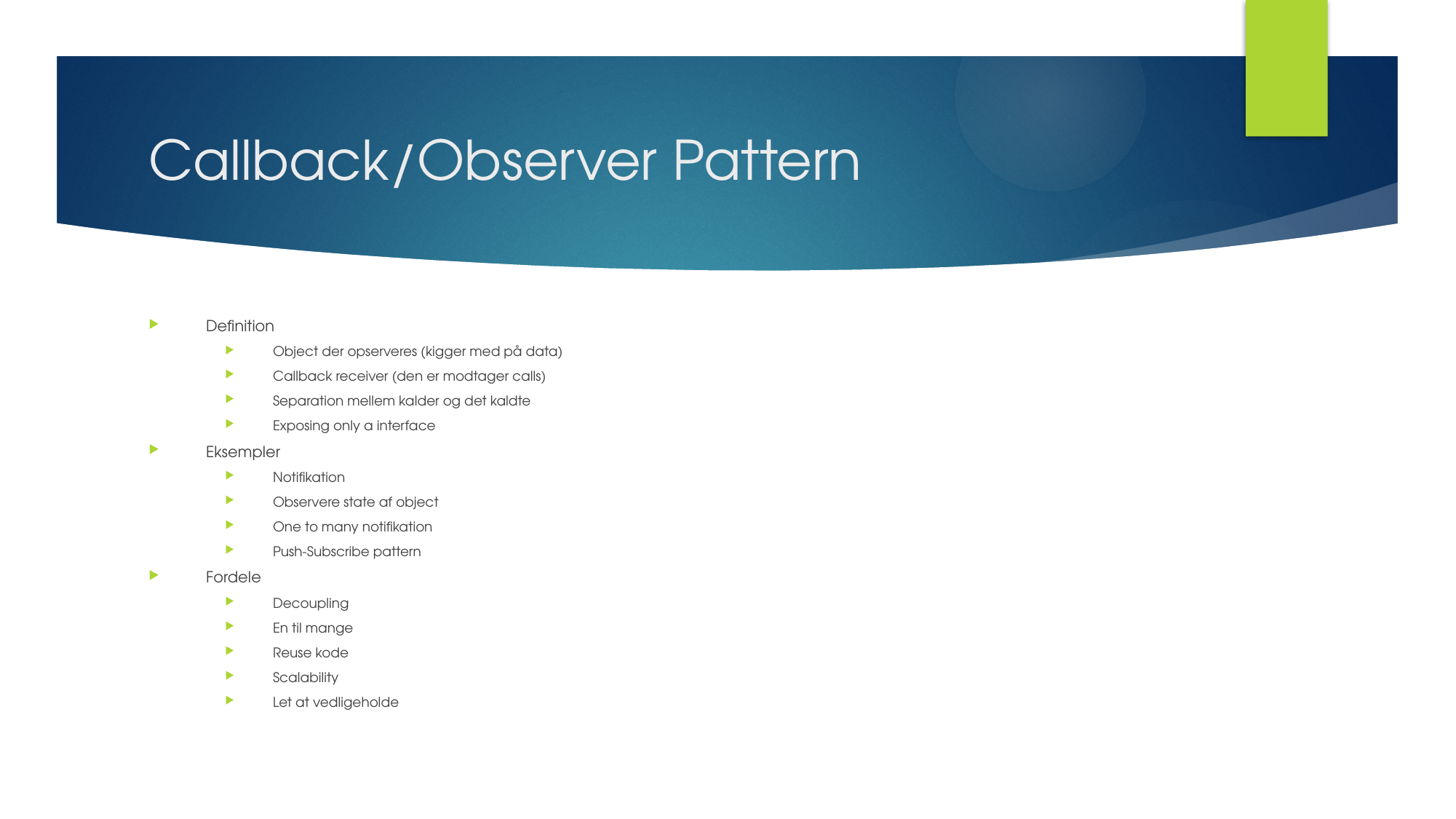

# Callback/Observer Pattern
Definition
Object der opserveres (kigger med på data)
Callback receiver (den er modtager calls)
Separation mellem kalder og det kaldte
Exposing only a interface
Eksempler
Notifikation
Observere state af object
One to many notifikation
Push-Subscribe pattern
Fordele
Decoupling
En til mange
Reuse kode
Scalability
Let at vedligeholde